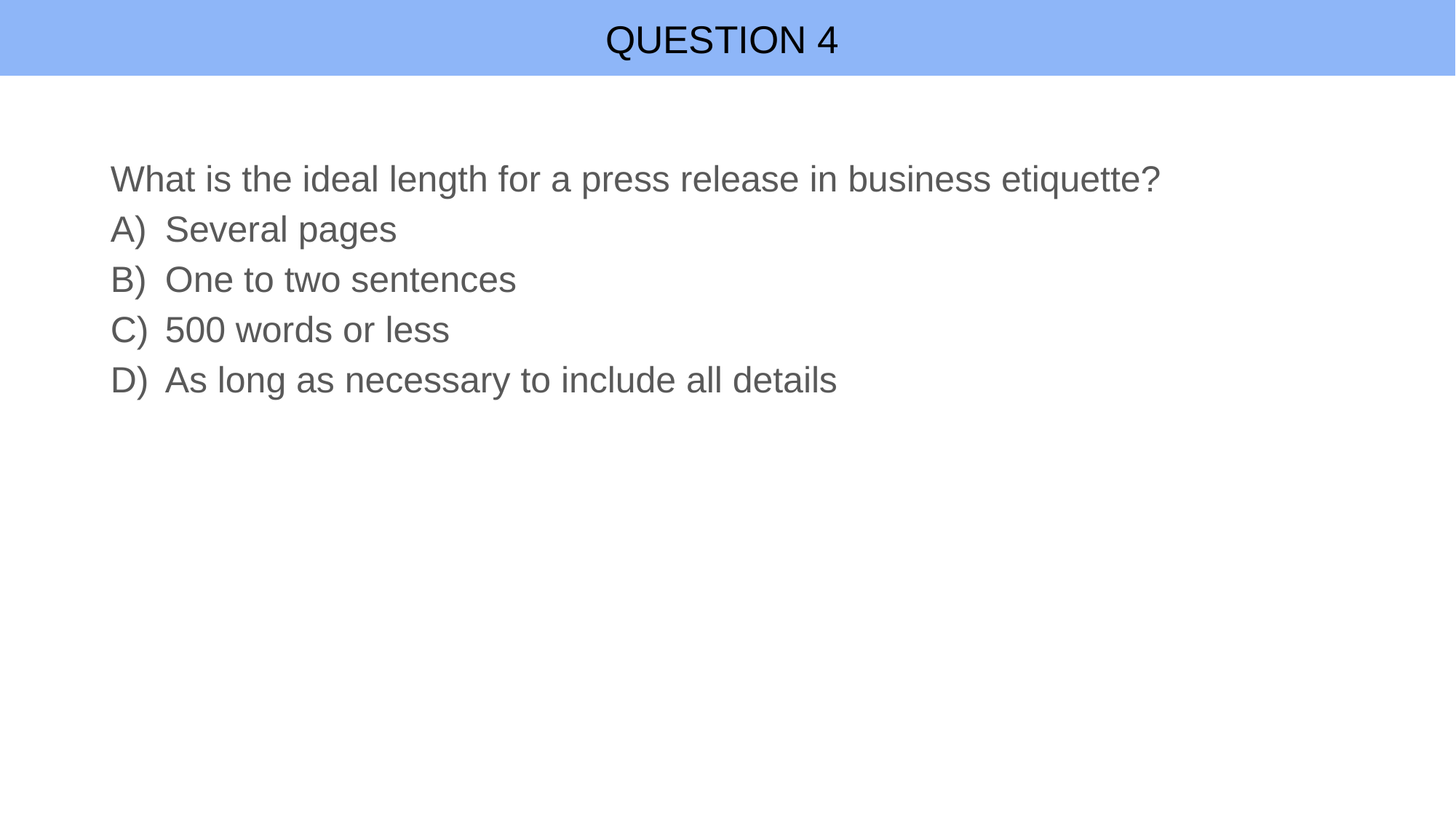

# QUESTION 4
What is the ideal length for a press release in business etiquette?
Several pages
One to two sentences
500 words or less
As long as necessary to include all details